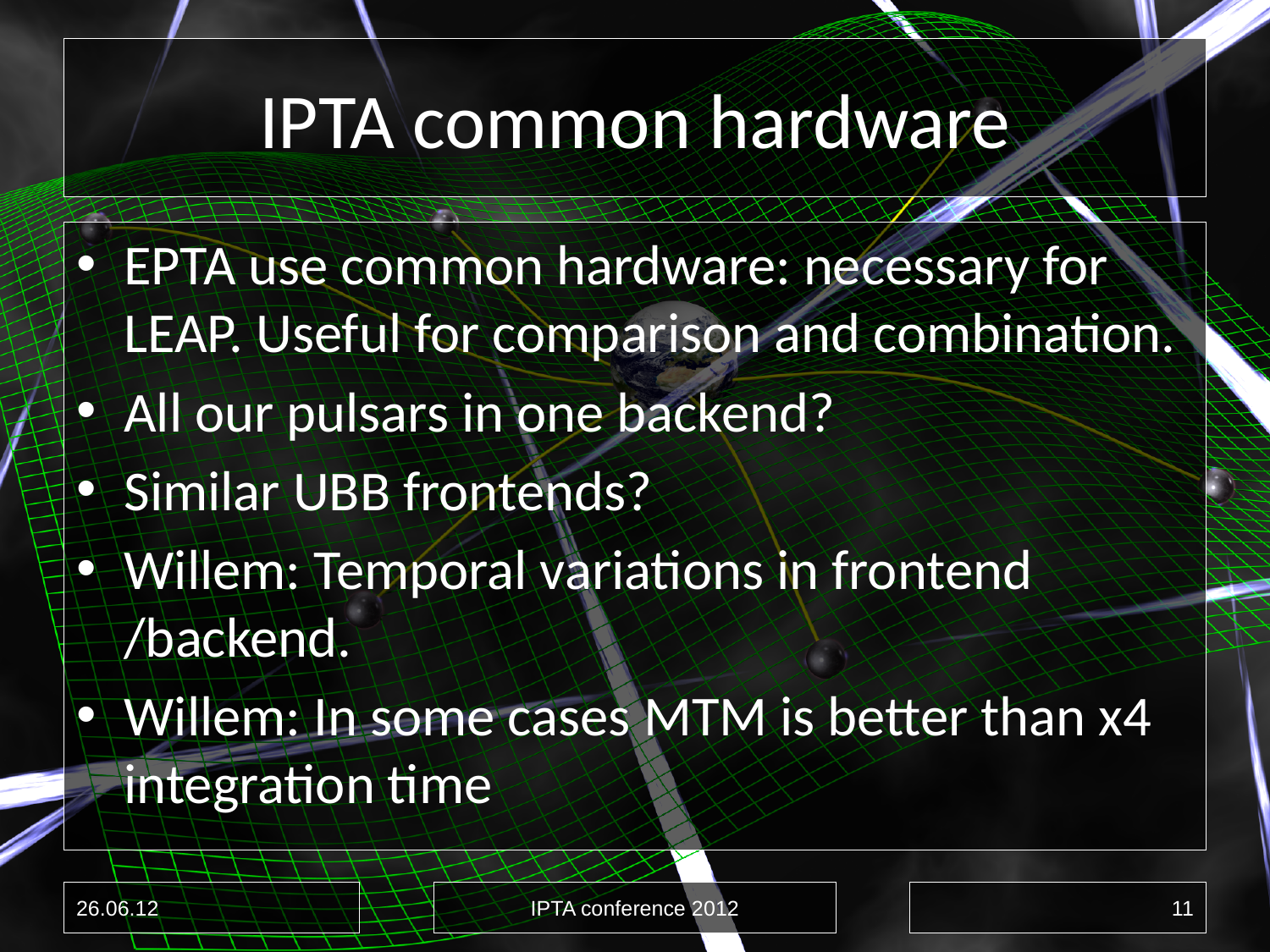

# IPTA common hardware
EPTA use common hardware: necessary for LEAP. Useful for comparison and combination.
All our pulsars in one backend?
Similar UBB frontends?
Willem: Temporal variations in frontend /backend.
Willem: In some cases MTM is better than x4 integration time
26.06.12
IPTA conference 2012
11